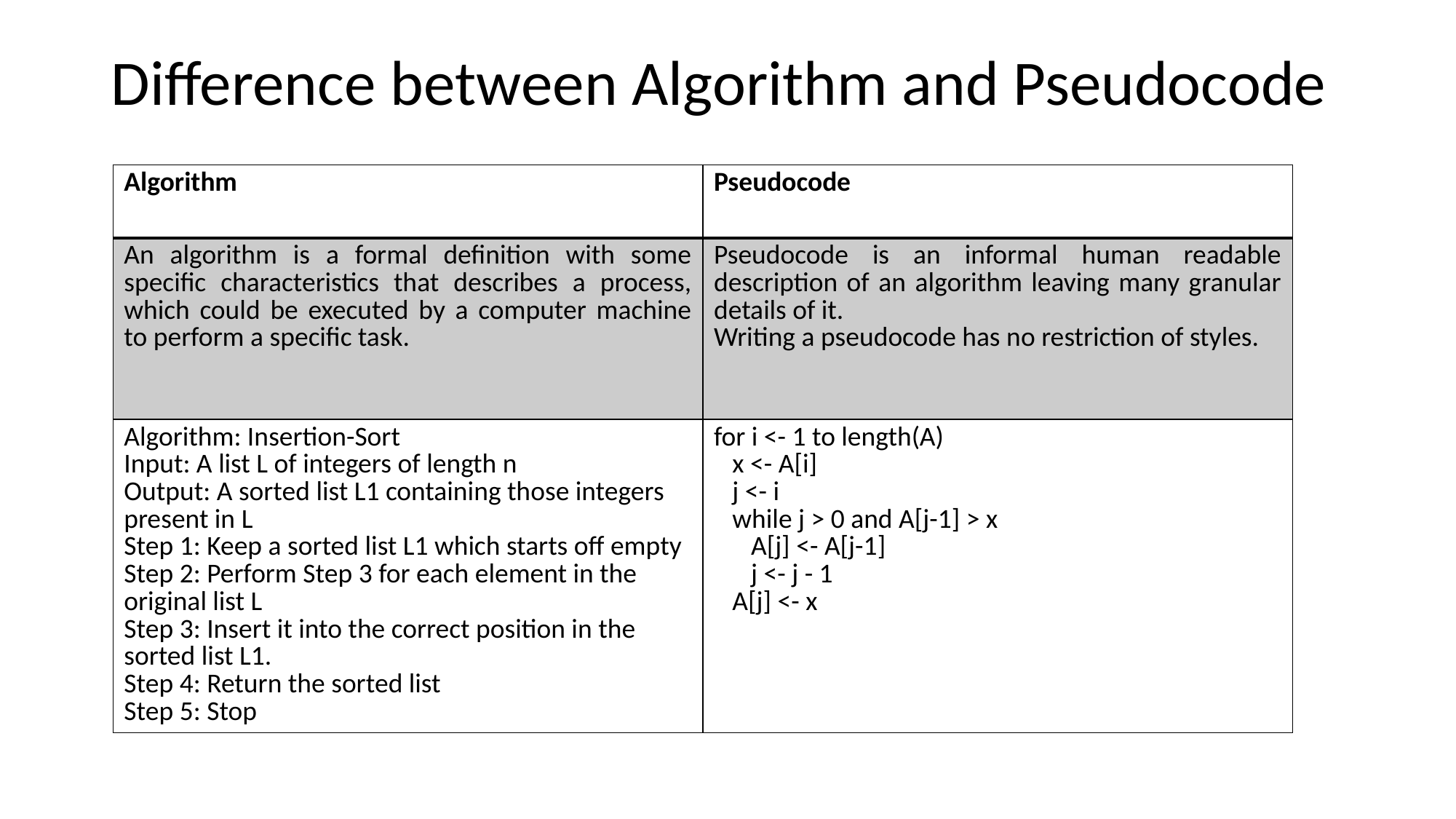

# Difference between Algorithm and Pseudocode
| Algorithm | Pseudocode |
| --- | --- |
| An algorithm is a formal definition with some specific characteristics that describes a process, which could be executed by a computer machine to perform a specific task. | Pseudocode is an informal human readable description of an algorithm leaving many granular details of it. Writing a pseudocode has no restriction of styles. |
| Algorithm: Insertion-Sort Input: A list L of integers of length n Output: A sorted list L1 containing those integers present in L Step 1: Keep a sorted list L1 which starts off empty Step 2: Perform Step 3 for each element in the original list L Step 3: Insert it into the correct position in the sorted list L1. Step 4: Return the sorted list Step 5: Stop | for i <- 1 to length(A) x <- A[i] j <- i while j > 0 and A[j-1] > x A[j] <- A[j-1] j <- j - 1 A[j] <- x |